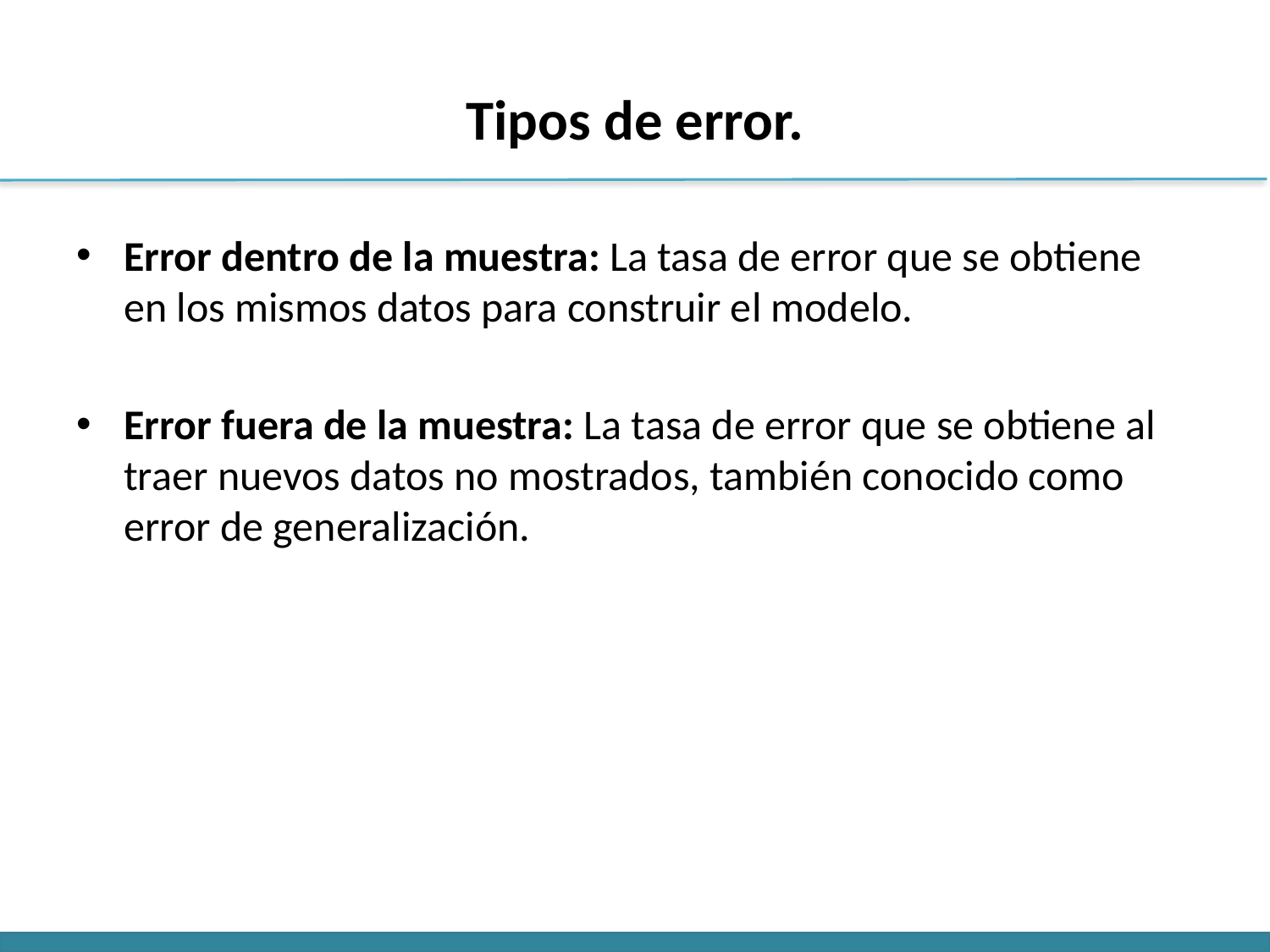

# Tipos de error.
Error dentro de la muestra: La tasa de error que se obtiene en los mismos datos para construir el modelo.

Error fuera de la muestra: La tasa de error que se obtiene al traer nuevos datos no mostrados, también conocido como error de generalización.